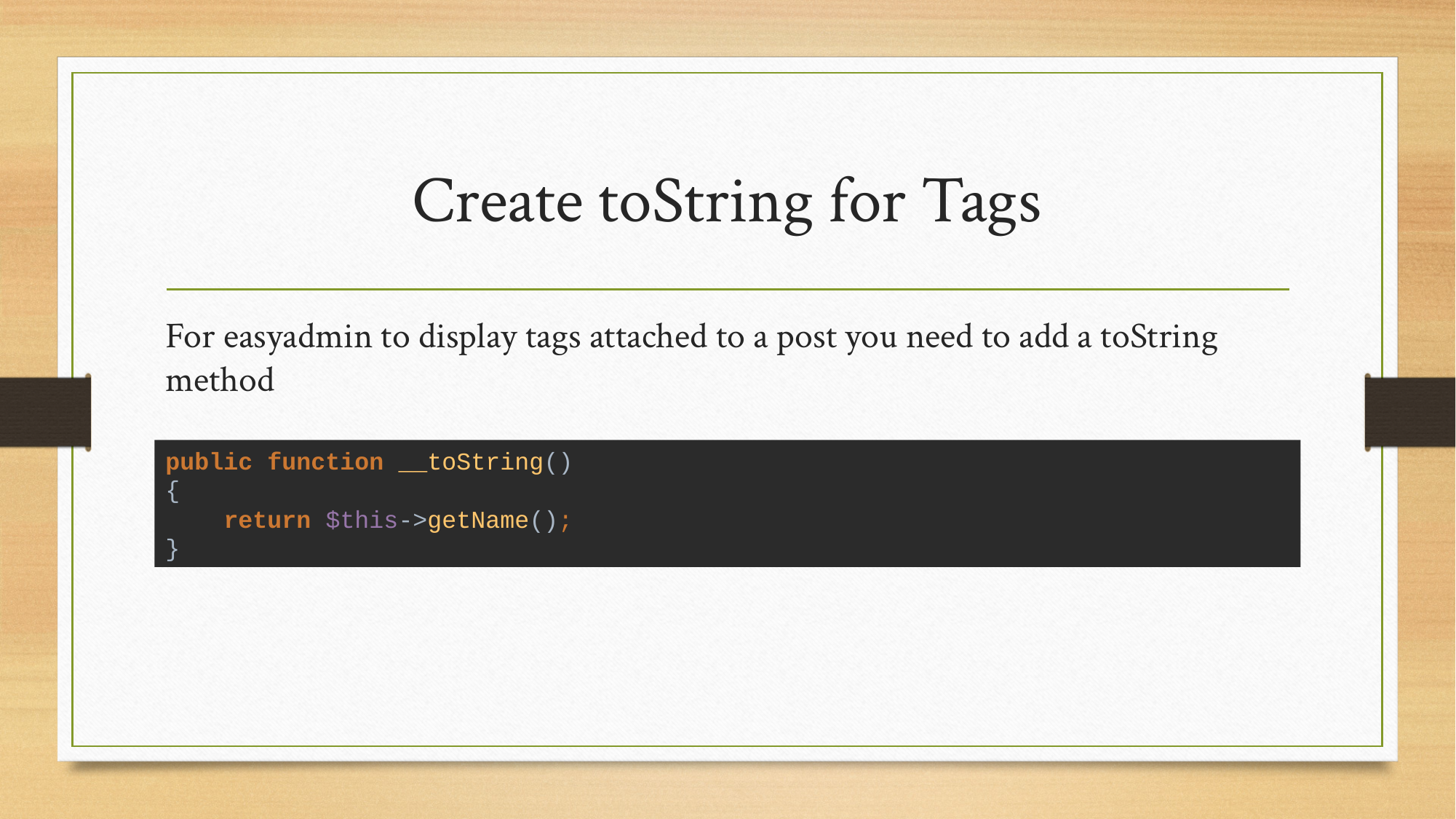

# Create toString for Tags
For easyadmin to display tags attached to a post you need to add a toString method
public function __toString()
{
    return $this->getName();
}